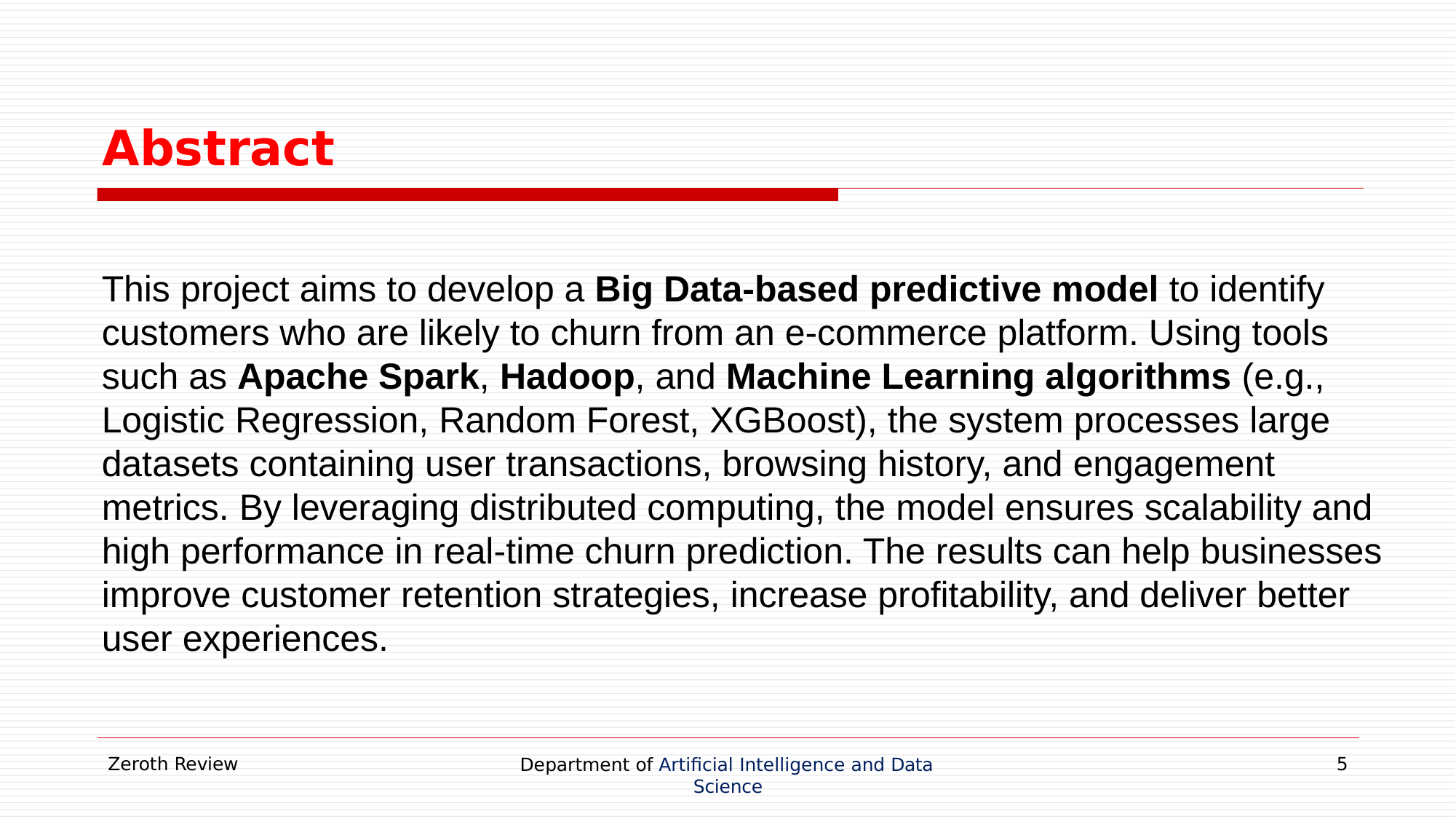

# Abstract
This project aims to develop a Big Data-based predictive model to identify customers who are likely to churn from an e-commerce platform. Using tools such as Apache Spark, Hadoop, and Machine Learning algorithms (e.g., Logistic Regression, Random Forest, XGBoost), the system processes large datasets containing user transactions, browsing history, and engagement metrics. By leveraging distributed computing, the model ensures scalability and high performance in real-time churn prediction. The results can help businesses improve customer retention strategies, increase profitability, and deliver better user experiences.
Zeroth Review
Department of Artificial Intelligence and Data Science
5